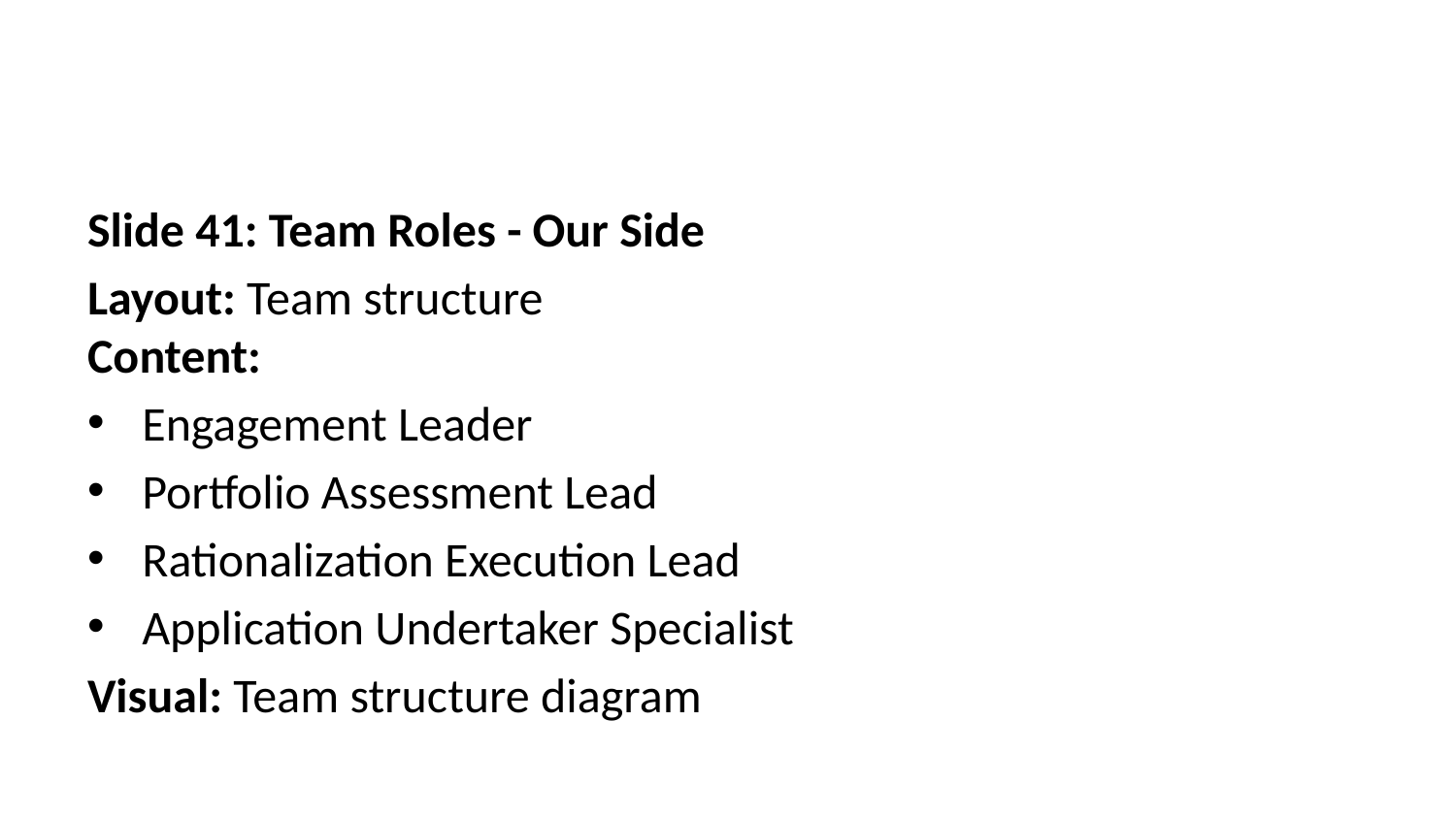

Slide 41: Team Roles - Our Side
Layout: Team structure
Content:
Engagement Leader
Portfolio Assessment Lead
Rationalization Execution Lead
Application Undertaker Specialist
Visual: Team structure diagram